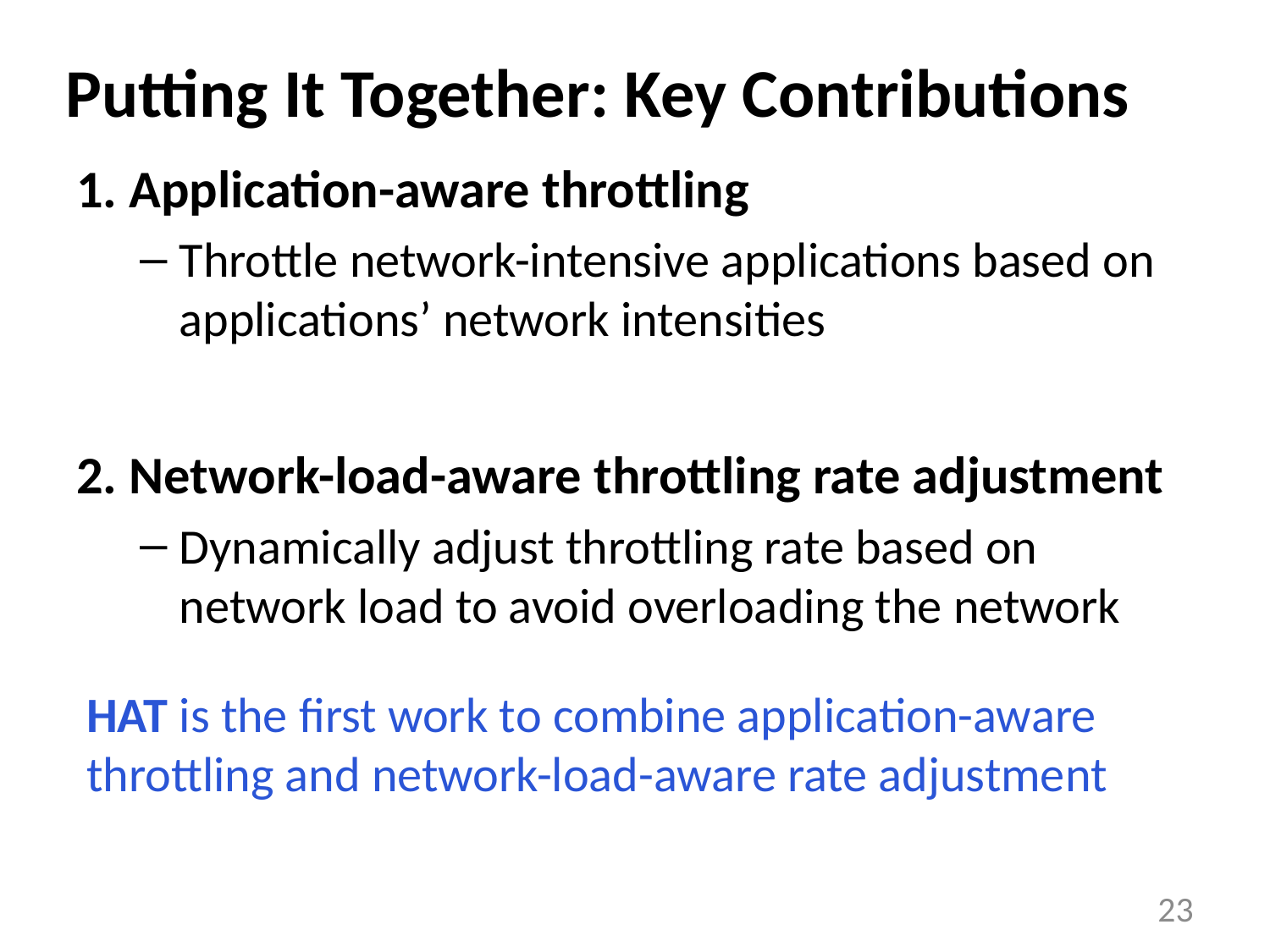

# Putting It Together: Key Contributions
1. Application-aware throttling
Throttle network-intensive applications based on applications’ network intensities

2. Network-load-aware throttling rate adjustment
Dynamically adjust throttling rate based on network load to avoid overloading the network
HAT is the first work to combine application-aware throttling and network-load-aware rate adjustment
23